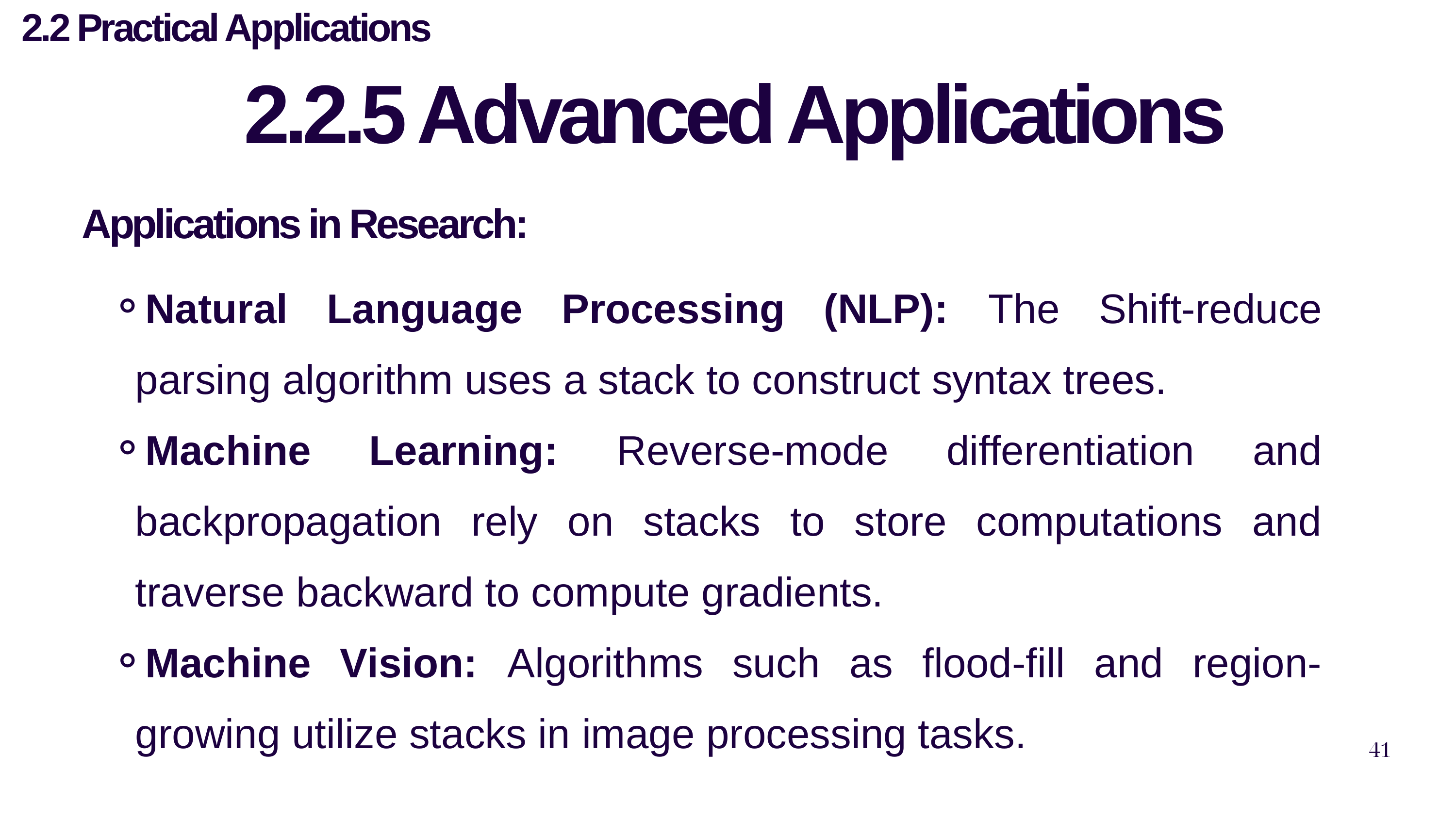

2.2 Practical Applications
2.2.5 Advanced Applications
Applications in Research:
Natural Language Processing (NLP): The Shift-reduce parsing algorithm uses a stack to construct syntax trees.
Machine Learning: Reverse-mode differentiation and backpropagation rely on stacks to store computations and traverse backward to compute gradients.
Machine Vision: Algorithms such as flood-fill and region-growing utilize stacks in image processing tasks.

41